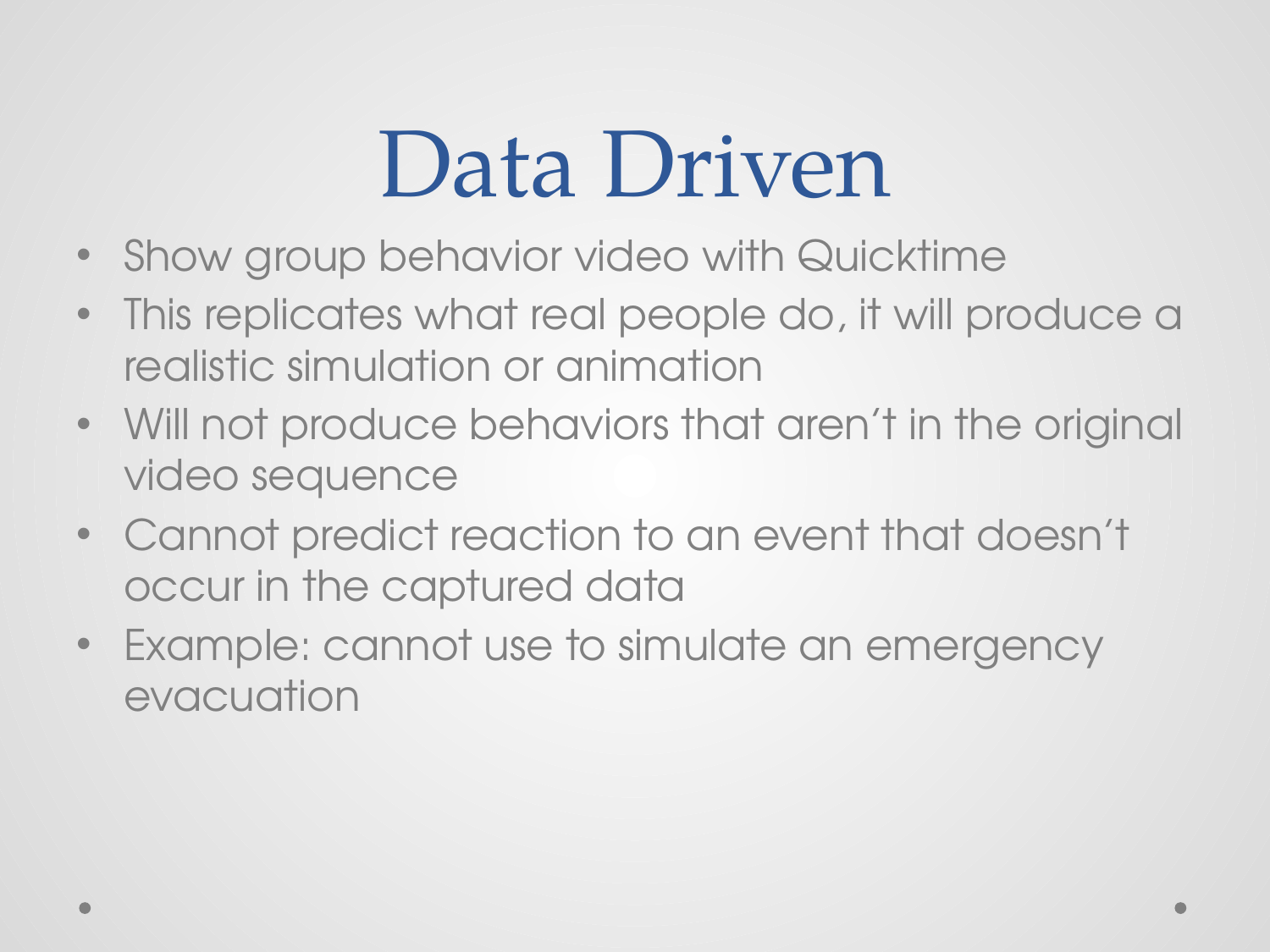

# Data Driven
Show group behavior video with Quicktime
This replicates what real people do, it will produce a realistic simulation or animation
Will not produce behaviors that aren’t in the original video sequence
Cannot predict reaction to an event that doesn’t occur in the captured data
Example: cannot use to simulate an emergency evacuation